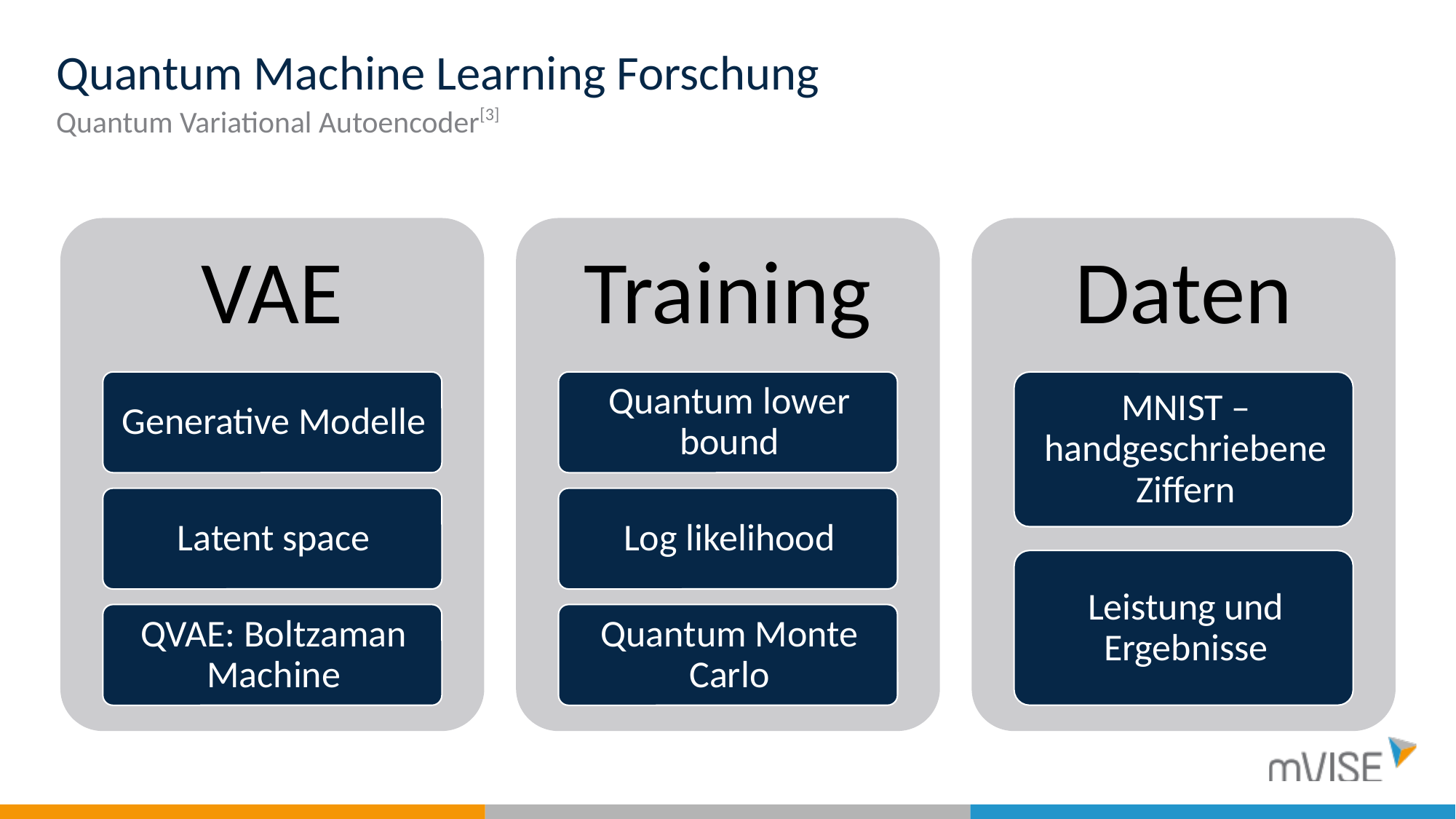

# Quantum Machine Learning Forschung
Quantum Variational Autoencoder[3]
VAE
Generative Modelle
Latent space
QVAE: Boltzaman Machine
Training
Quantum lower bound
Log likelihood
Quantum Monte Carlo
Daten
MNIST – handgeschriebene Ziffern
Leistung und Ergebnisse